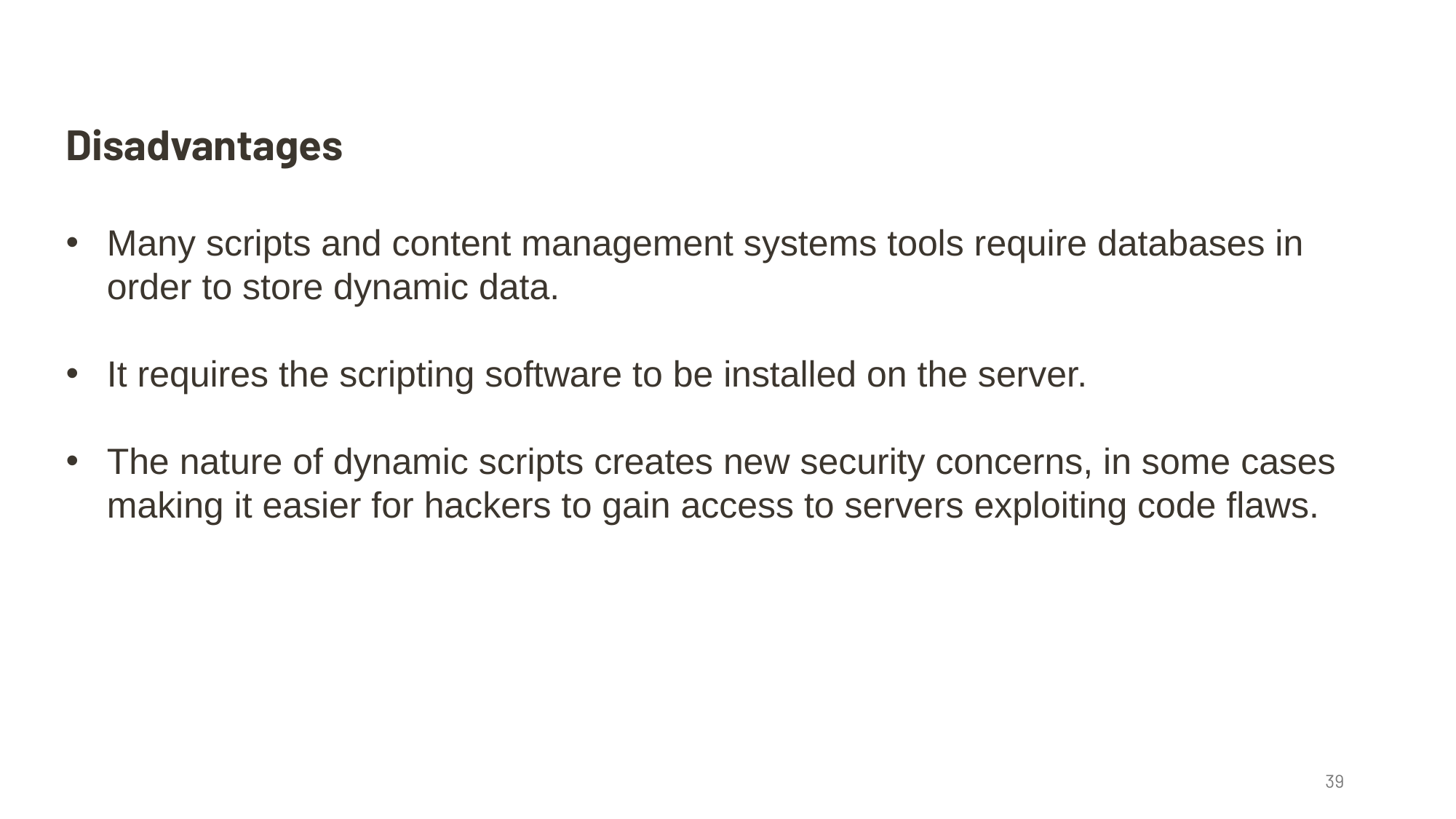

Disadvantages

Many scripts and content management systems tools require databases in order to store dynamic data.

It requires the scripting software to be installed on the server.

The nature of dynamic scripts creates new security concerns, in some cases making it easier for hackers to gain access to servers exploiting code flaws.
39